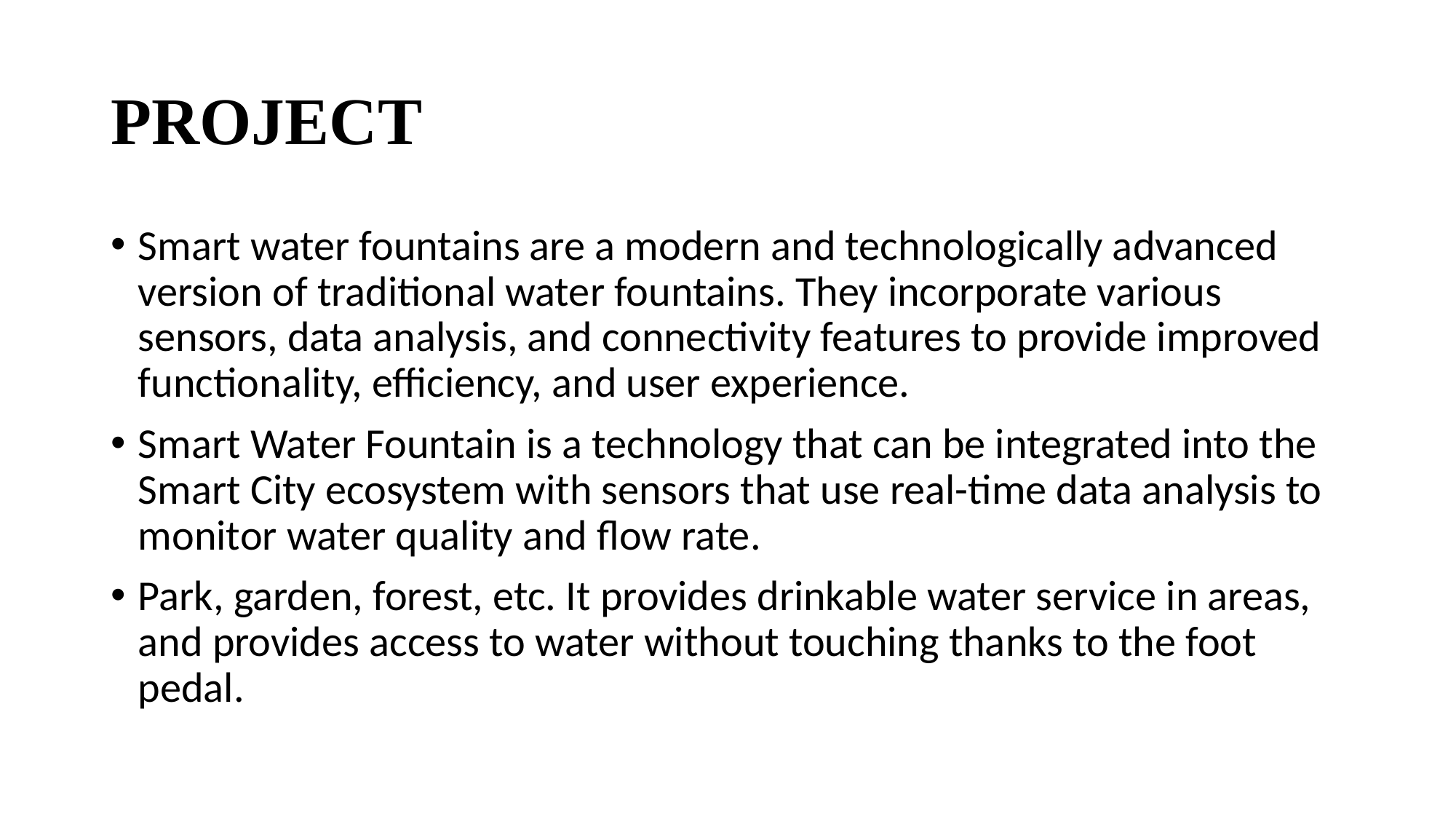

# PROJECT
Smart water fountains are a modern and technologically advanced version of traditional water fountains. They incorporate various sensors, data analysis, and connectivity features to provide improved functionality, efficiency, and user experience.
Smart Water Fountain is a technology that can be integrated into the Smart City ecosystem with sensors that use real-time data analysis to monitor water quality and flow rate.
Park, garden, forest, etc. It provides drinkable water service in areas, and provides access to water without touching thanks to the foot pedal.